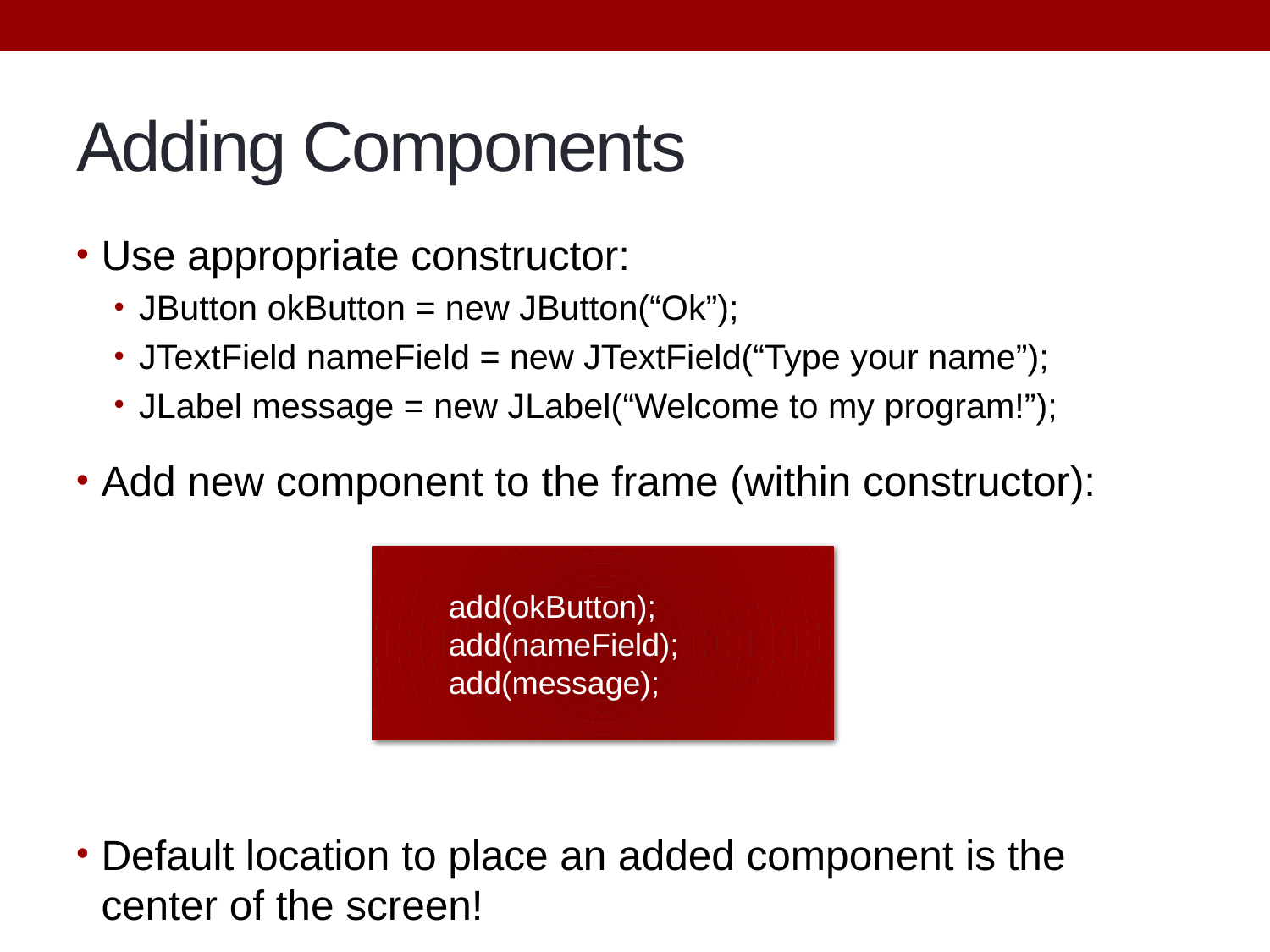

# Adding Components
Use appropriate constructor:
JButton okButton = new JButton(“Ok”);
JTextField nameField = new JTextField(“Type your name”);
JLabel message = new JLabel(“Welcome to my program!”);
Add new component to the frame (within constructor):

Default location to place an added component is the center of the screen!
add(okButton);
add(nameField);
add(message);